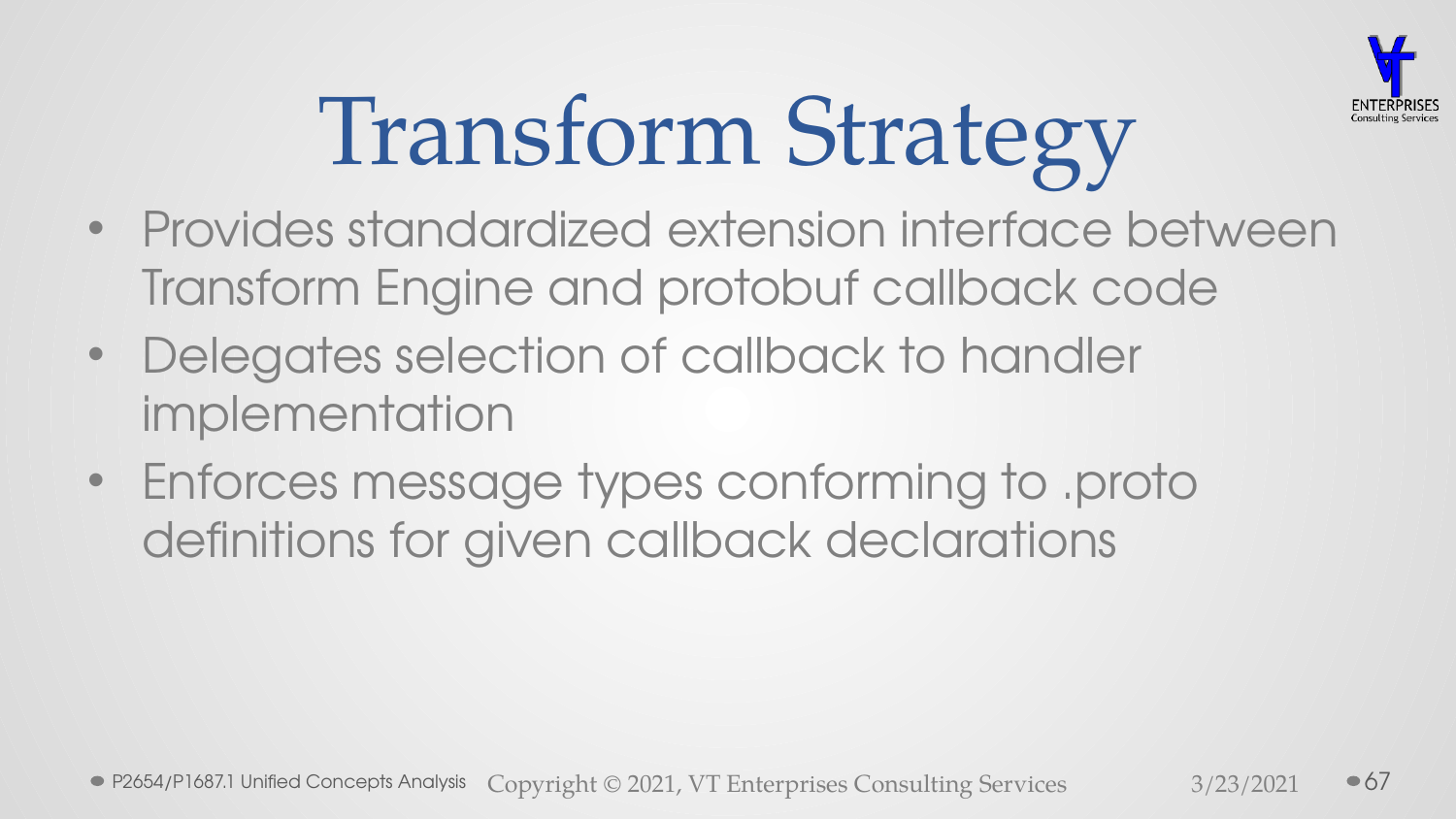

# Transform Strategy
Provides standardized extension interface between Transform Engine and protobuf callback code
Delegates selection of callback to handler implementation
Enforces message types conforming to .proto definitions for given callback declarations

P2654/P1687.1 Unified Concepts Analysis
67
3/23/2021